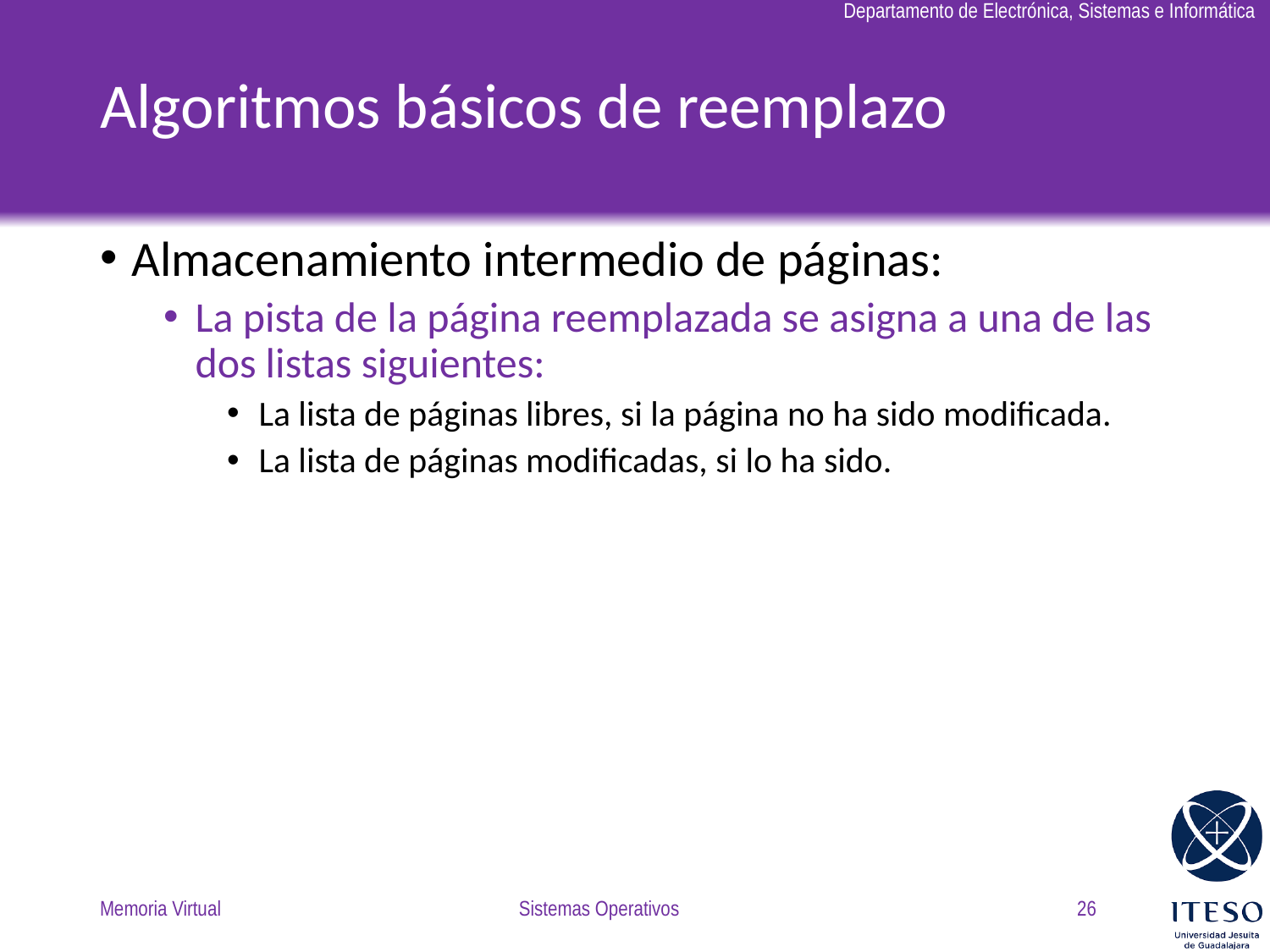

# Algoritmos básicos de reemplazo
Almacenamiento intermedio de páginas:
La pista de la página reemplazada se asigna a una de las dos listas siguientes:
La lista de páginas libres, si la página no ha sido modificada.
La lista de páginas modificadas, si lo ha sido.

Memoria Virtual
Sistemas Operativos
26